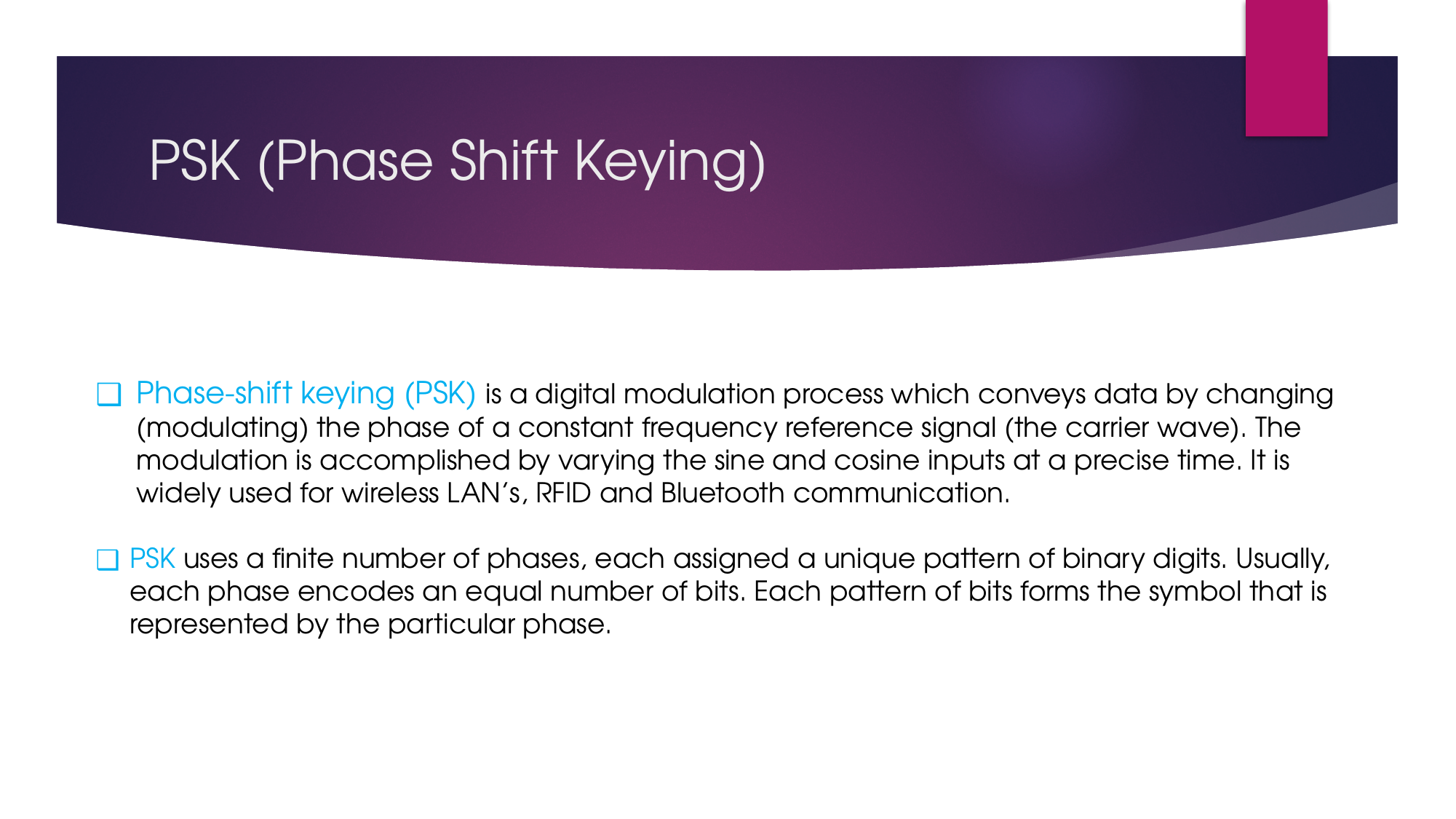

# PSK (Phase Shift Keying)
Phase-shift keying (PSK) is a digital modulation process which conveys data by changing (modulating) the phase of a constant frequency reference signal (the carrier wave). The modulation is accomplished by varying the sine and cosine inputs at a precise time. It is widely used for wireless LAN’s, RFID and Bluetooth communication.

PSK uses a finite number of phases, each assigned a unique pattern of binary digits. Usually, each phase encodes an equal number of bits. Each pattern of bits forms the symbol that is represented by the particular phase.